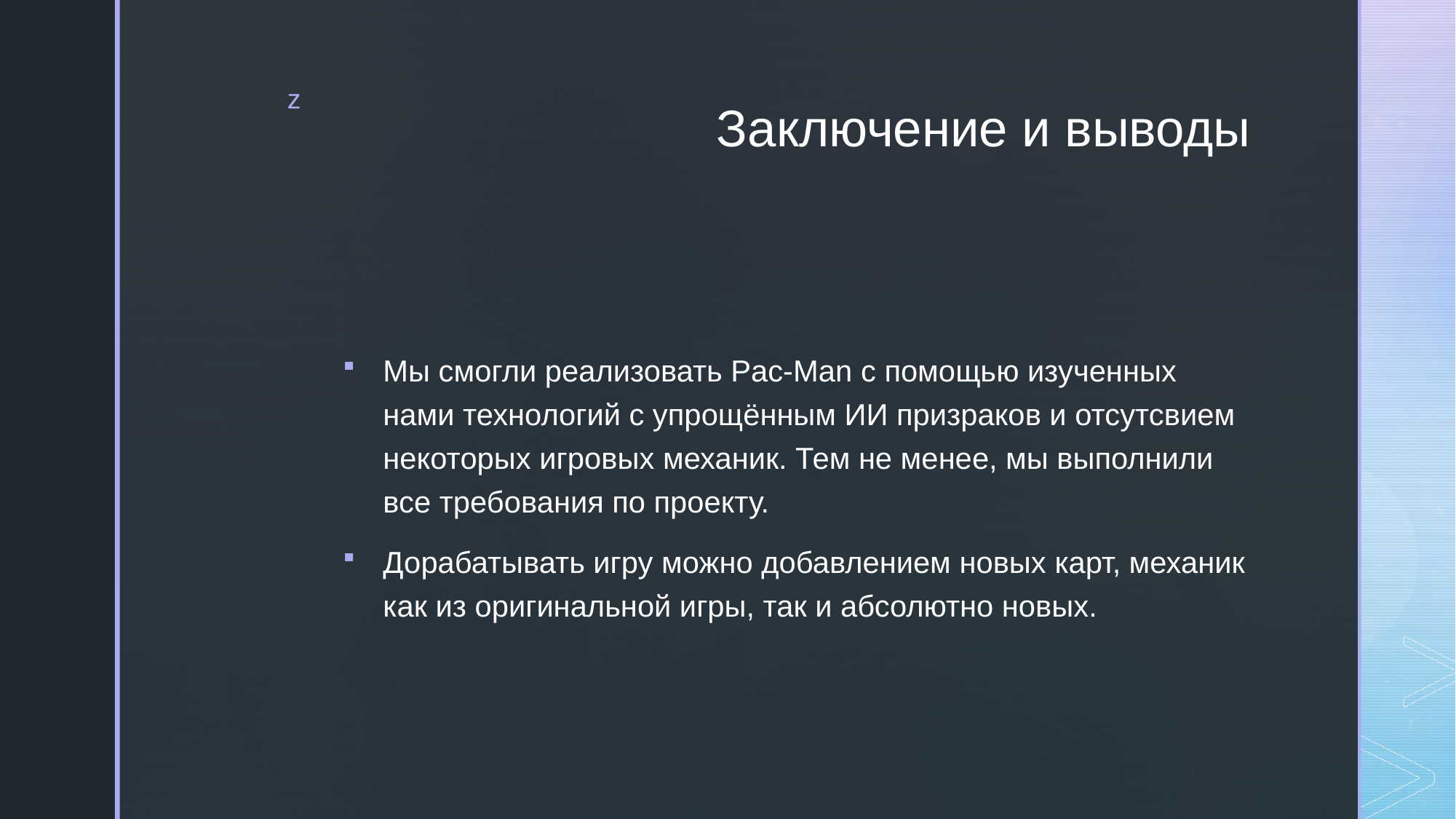

# Заключение и выводы
Мы смогли реализовать Pac-Man с помощью изученных нами технологий с упрощённым ИИ призраков и отсутсвием некоторых игровых механик. Тем не менее, мы выполнили все требования по проекту.
Дорабатывать игру можно добавлением новых карт, механик как из оригинальной игры, так и абсолютно новых.